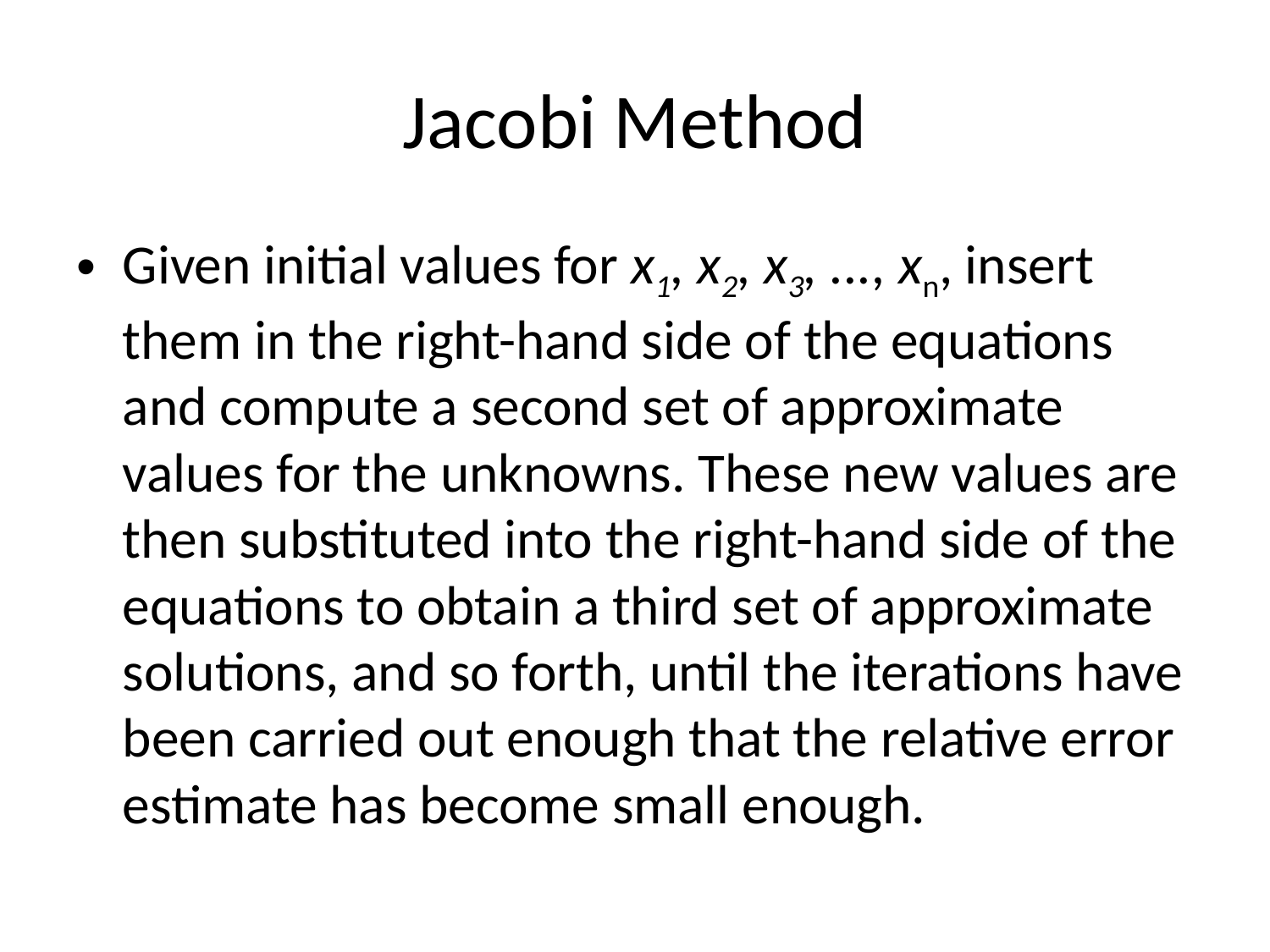

# Jacobi Method
Given initial values for x1, x2, x3, ..., xn, insert them in the right-hand side of the equations and compute a second set of approximate values for the unknowns. These new values are then substituted into the right-hand side of the equations to obtain a third set of approximate solutions, and so forth, until the iterations have been carried out enough that the relative error estimate has become small enough.